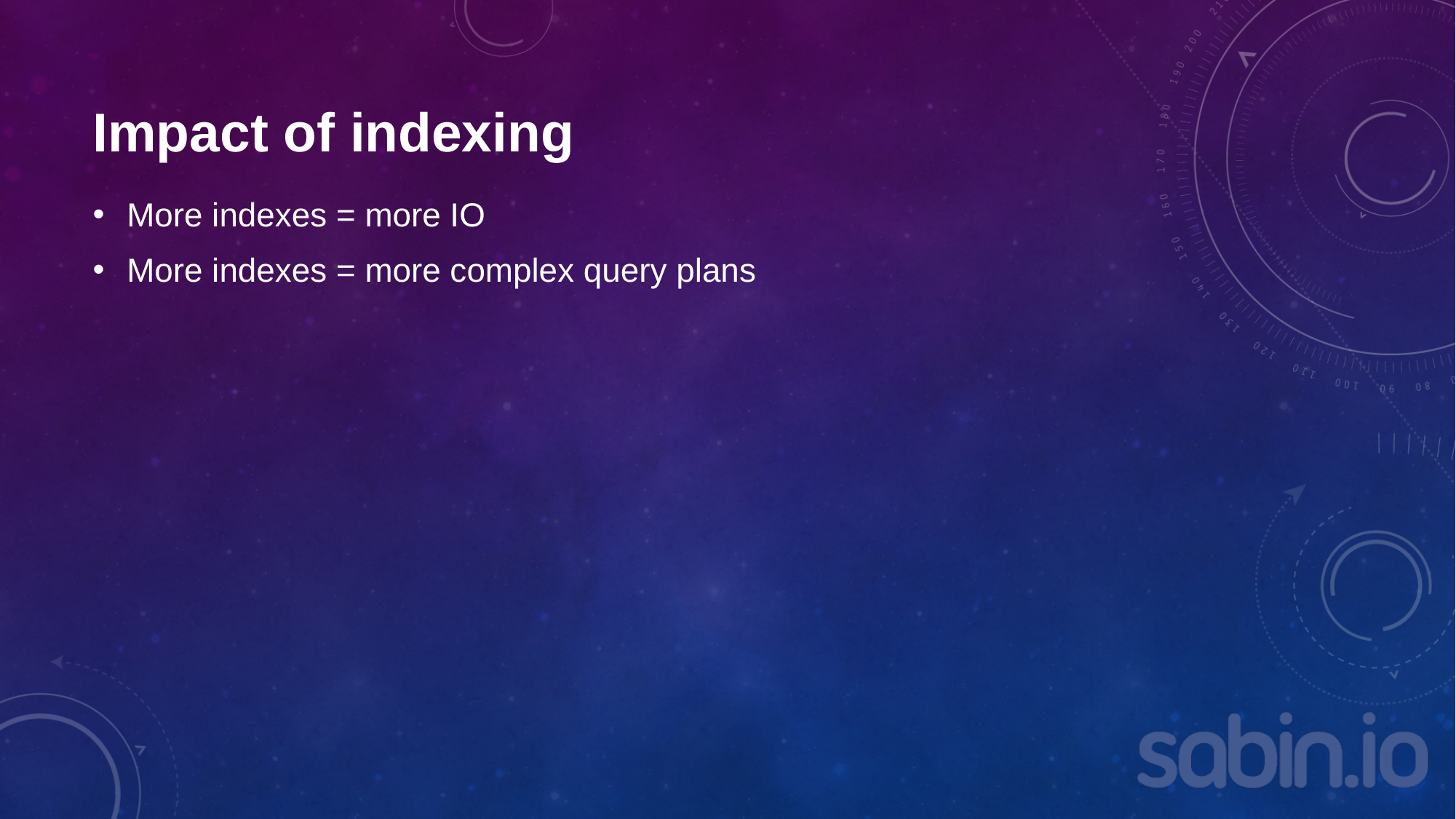

# Impact of indexing
More indexes = more IO
More indexes = more complex query plans